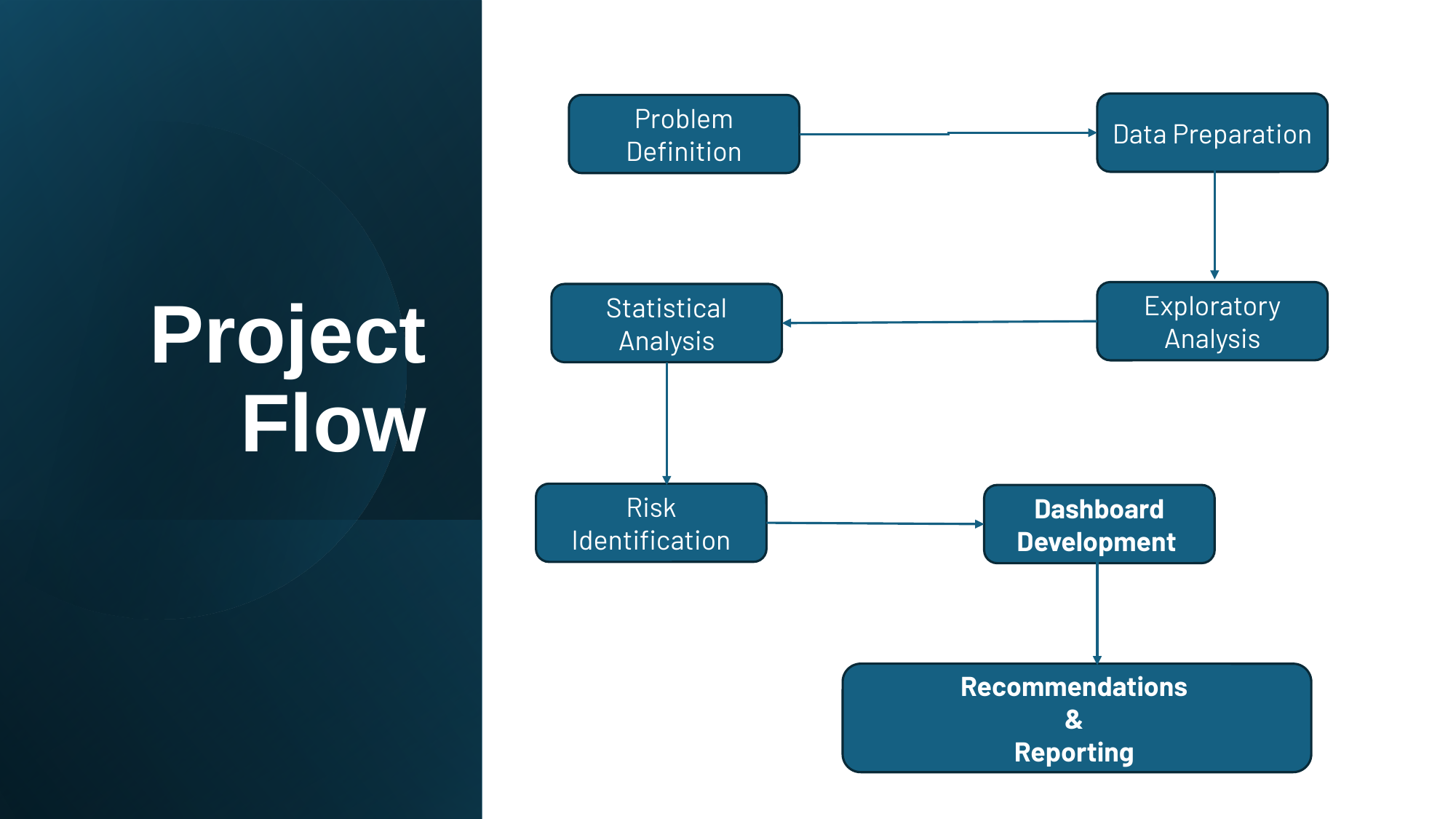

# Project Flow

Data Preparation
Problem Definition

Exploratory Analysis
Statistical Analysis

Risk Identification
Dashboard Development
Recommendations
&
Reporting